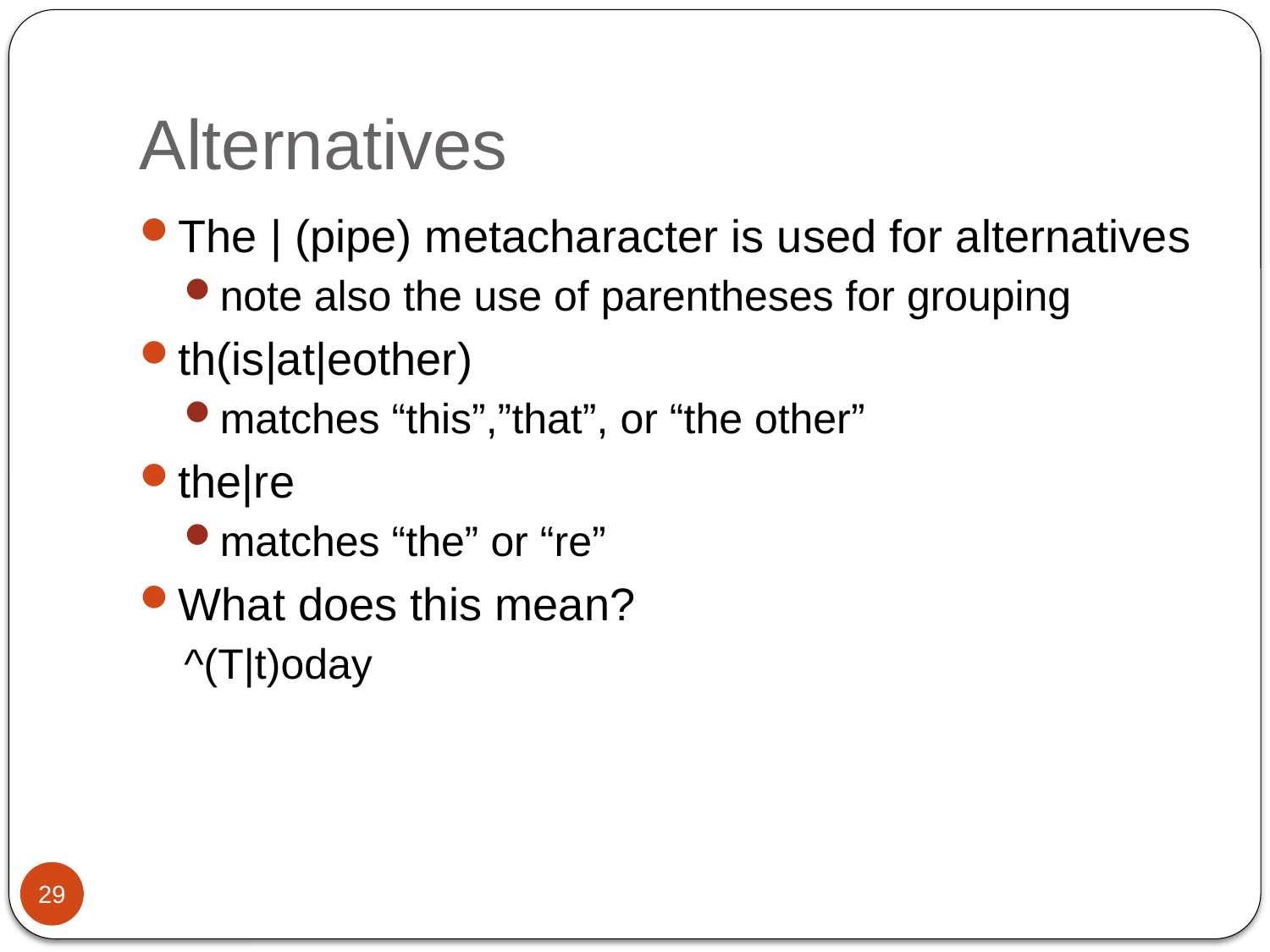

# Alternatives
The | (pipe) metacharacter is used for alternatives
note also the use of parentheses for grouping
th(is|at|eother)
matches “this”,”that”, or “the other”
the|re
matches “the” or “re”
What does this mean?
^(T|t)oday

29